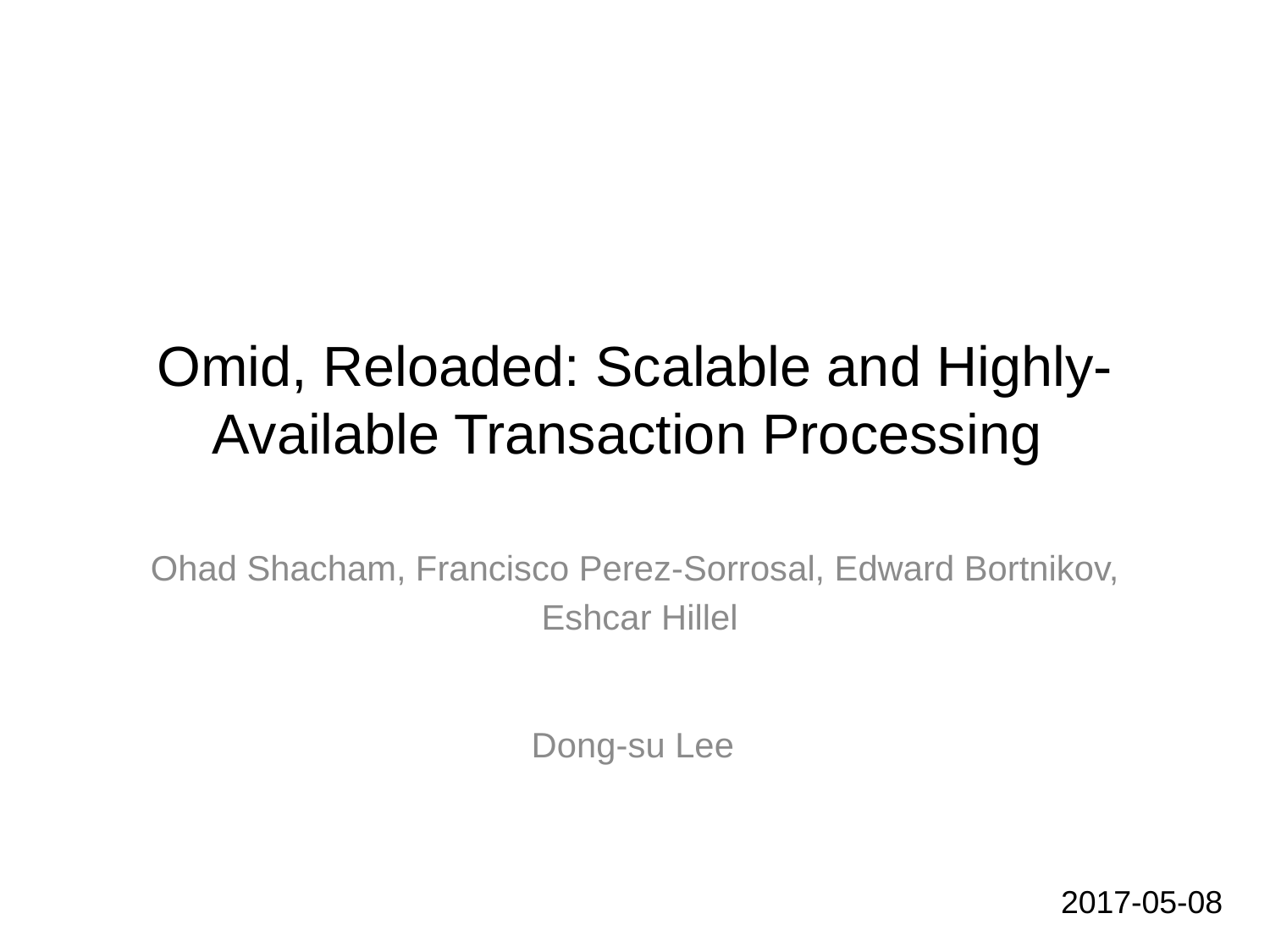

# Omid, Reloaded: Scalable and Highly-Available Transaction Processing
Ohad Shacham, Francisco Perez-Sorrosal, Edward Bortnikov,
 Eshcar Hillel
Dong-su Lee
2017-05-08